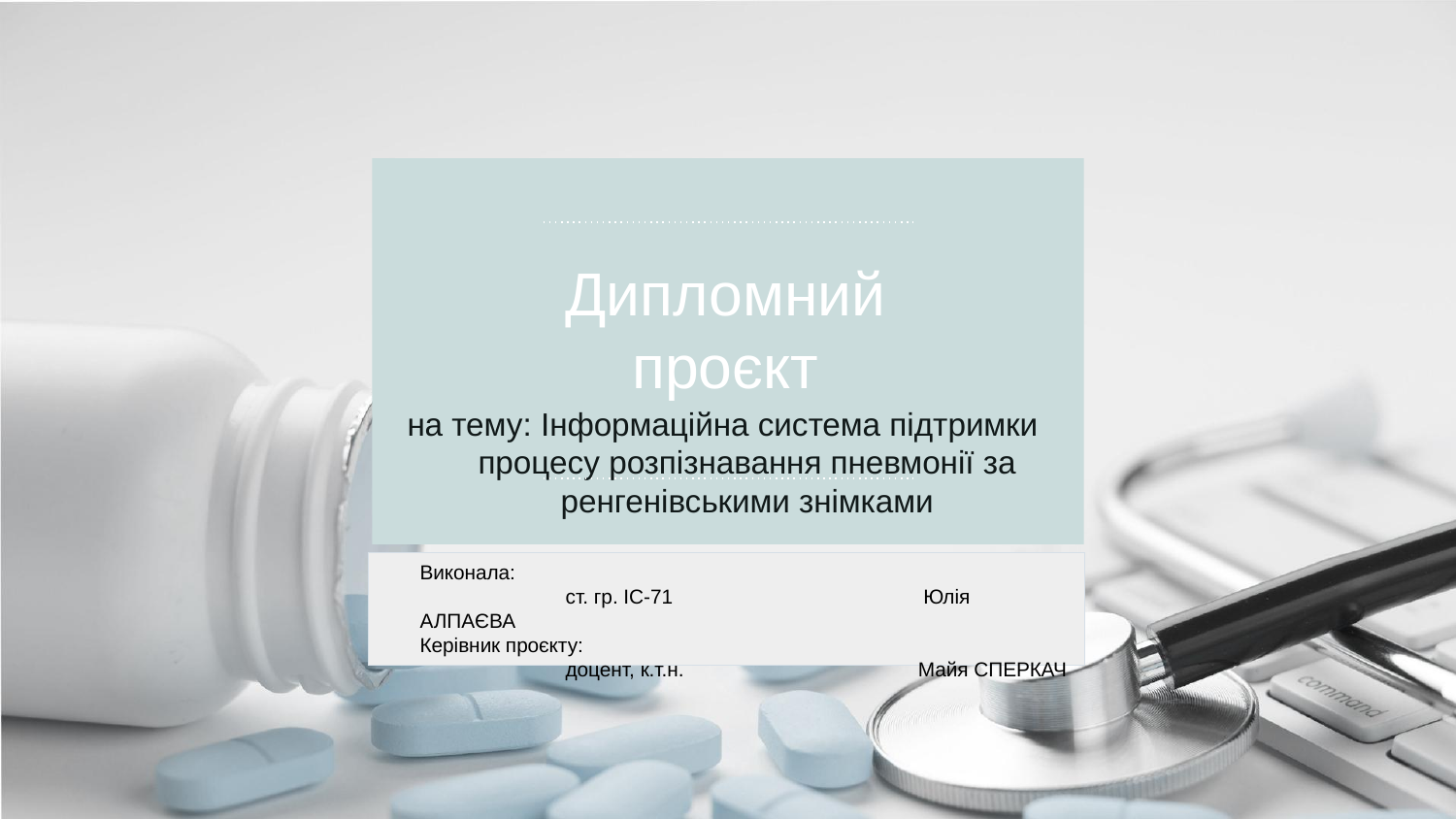

# Дипломний проєкт
на тему: Інформаційна система підтримки процесу розпізнавання пневмонії за ренгенівськими знімками
Виконала:
	ст. гр. ІС-71                                             Юлія  АЛПАЄВА
Керівник проєкту:
	доцент, к.т.н.                                          Майя СПЕРКАЧ